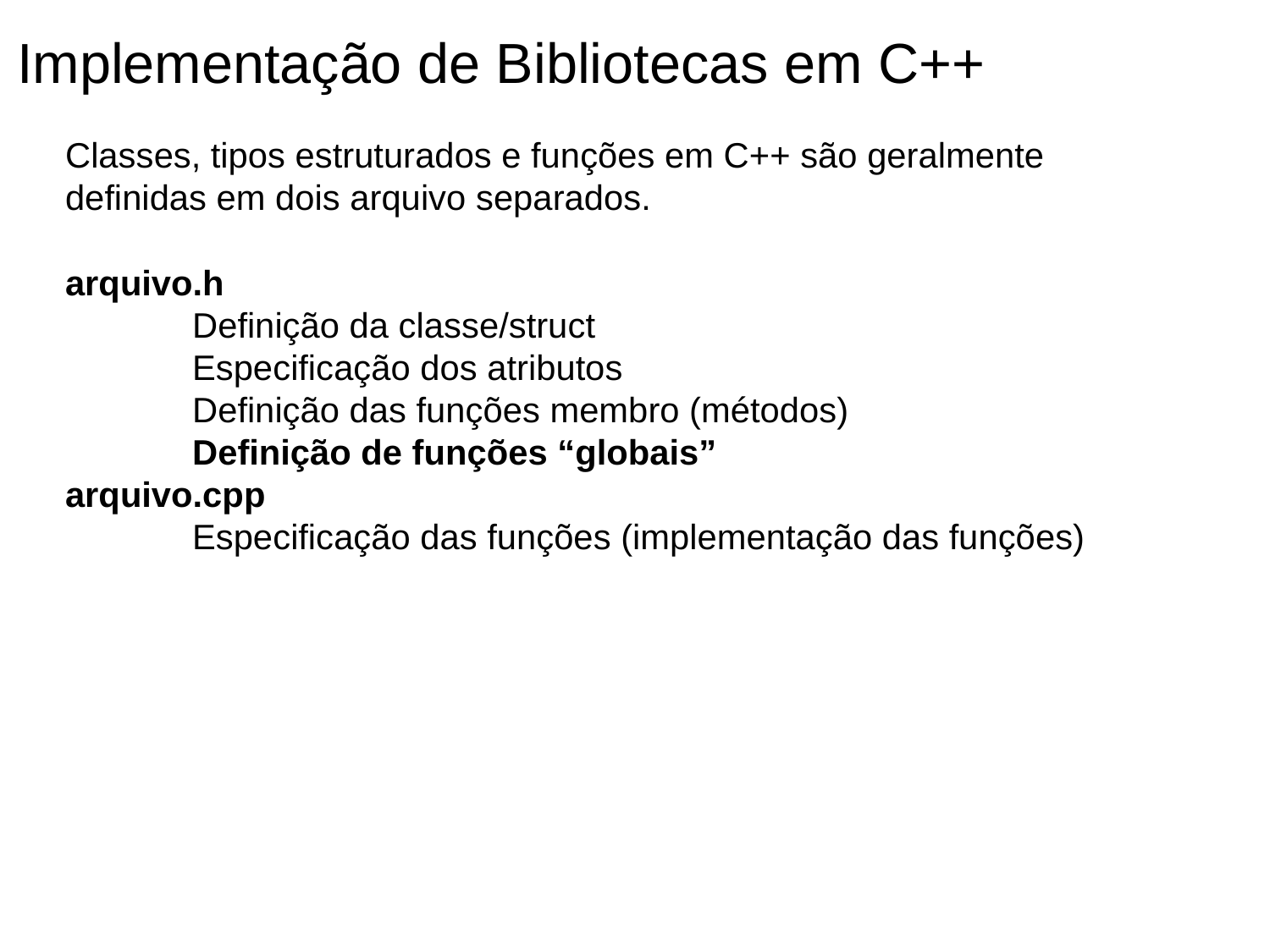

Implementação de Bibliotecas em C++
Classes, tipos estruturados e funções em C++ são geralmente definidas em dois arquivo separados.

arquivo.h
	Definição da classe/struct
	Especificação dos atributos
	Definição das funções membro (métodos)
	Definição de funções “globais”
arquivo.cpp
	Especificação das funções (implementação das funções)